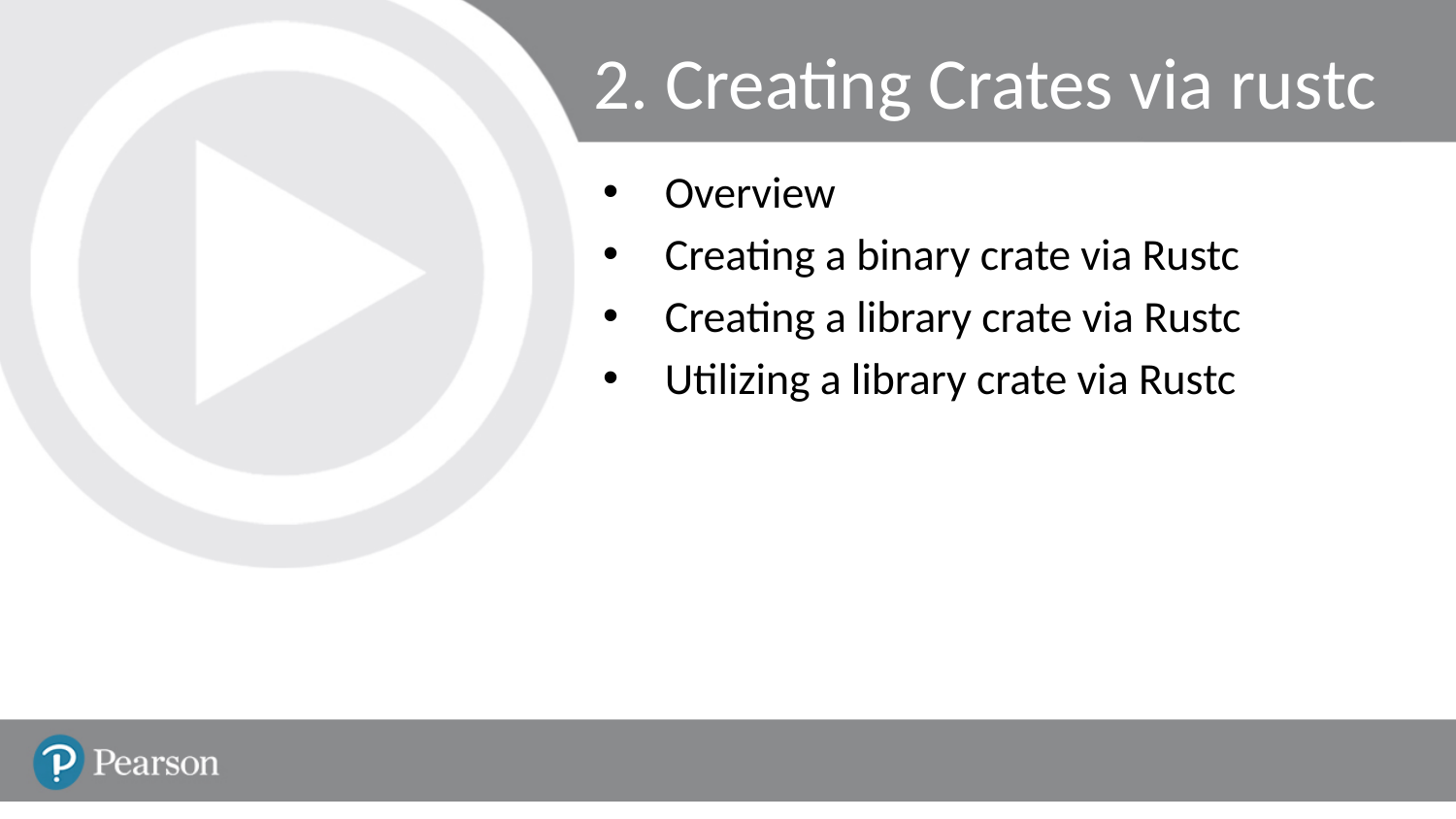

# 2. Creating Crates via rustc
Overview
Creating a binary crate via Rustc
Creating a library crate via Rustc
Utilizing a library crate via Rustc